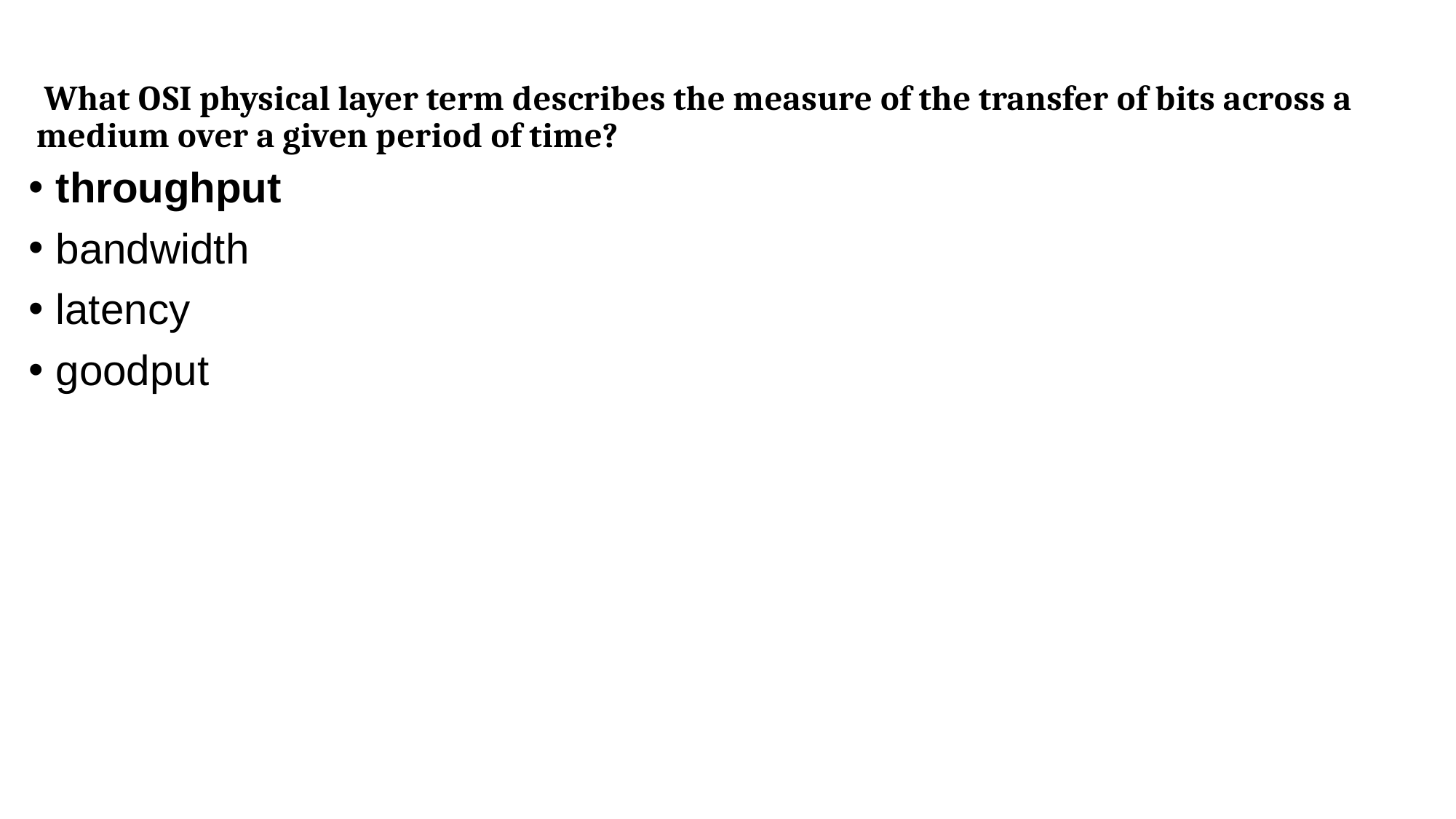

What OSI physical layer term describes the measure of the transfer of bits across a medium over a given period of time?
throughput
bandwidth
latency
goodput